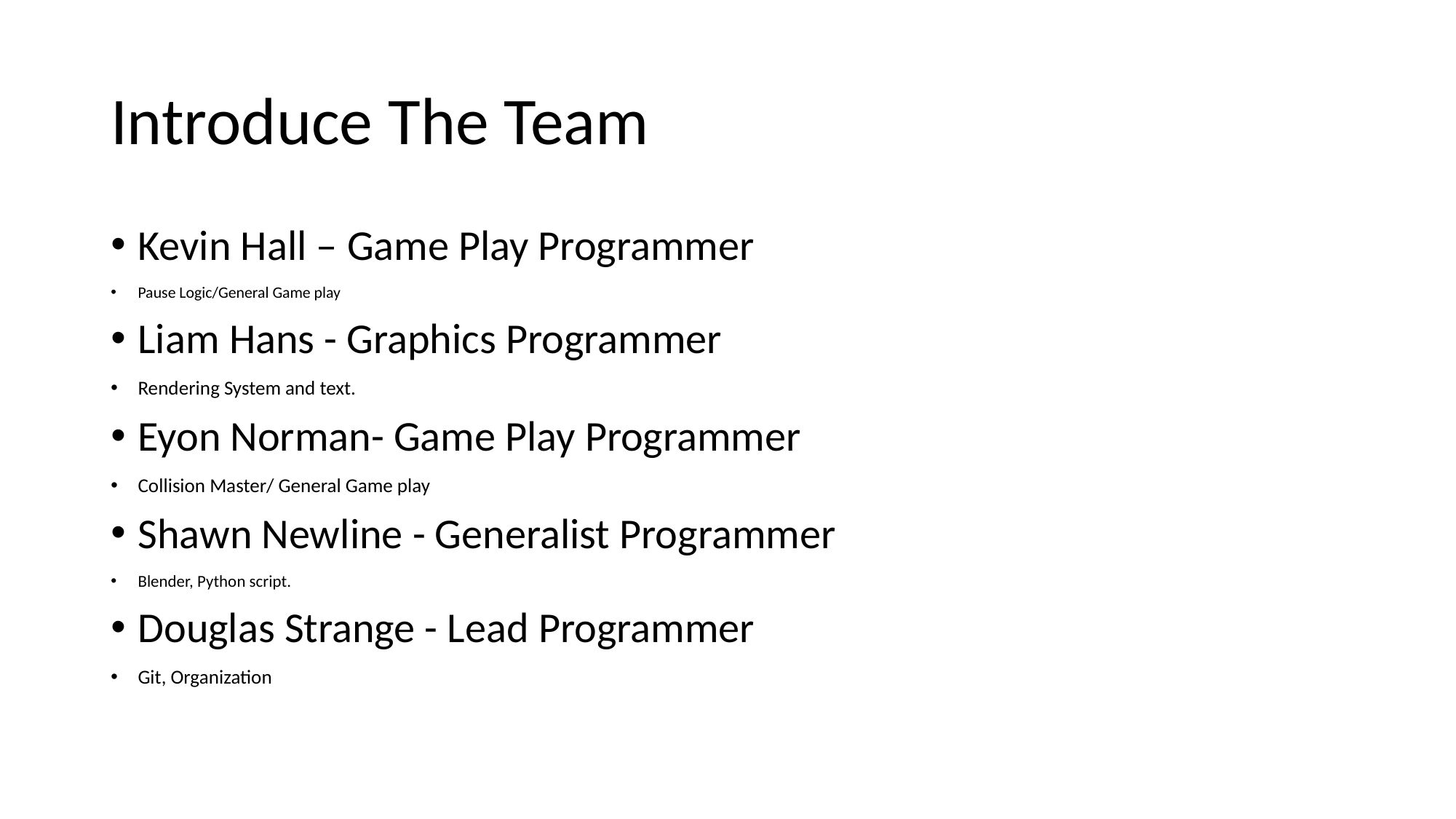

Introduce The Team
Kevin Hall – Game Play Programmer
Pause Logic/General Game play
Liam Hans - Graphics Programmer
Rendering System and text.
Eyon Norman- Game Play Programmer
Collision Master/ General Game play
Shawn Newline - Generalist Programmer
Blender, Python script.
Douglas Strange - Lead Programmer
Git, Organization